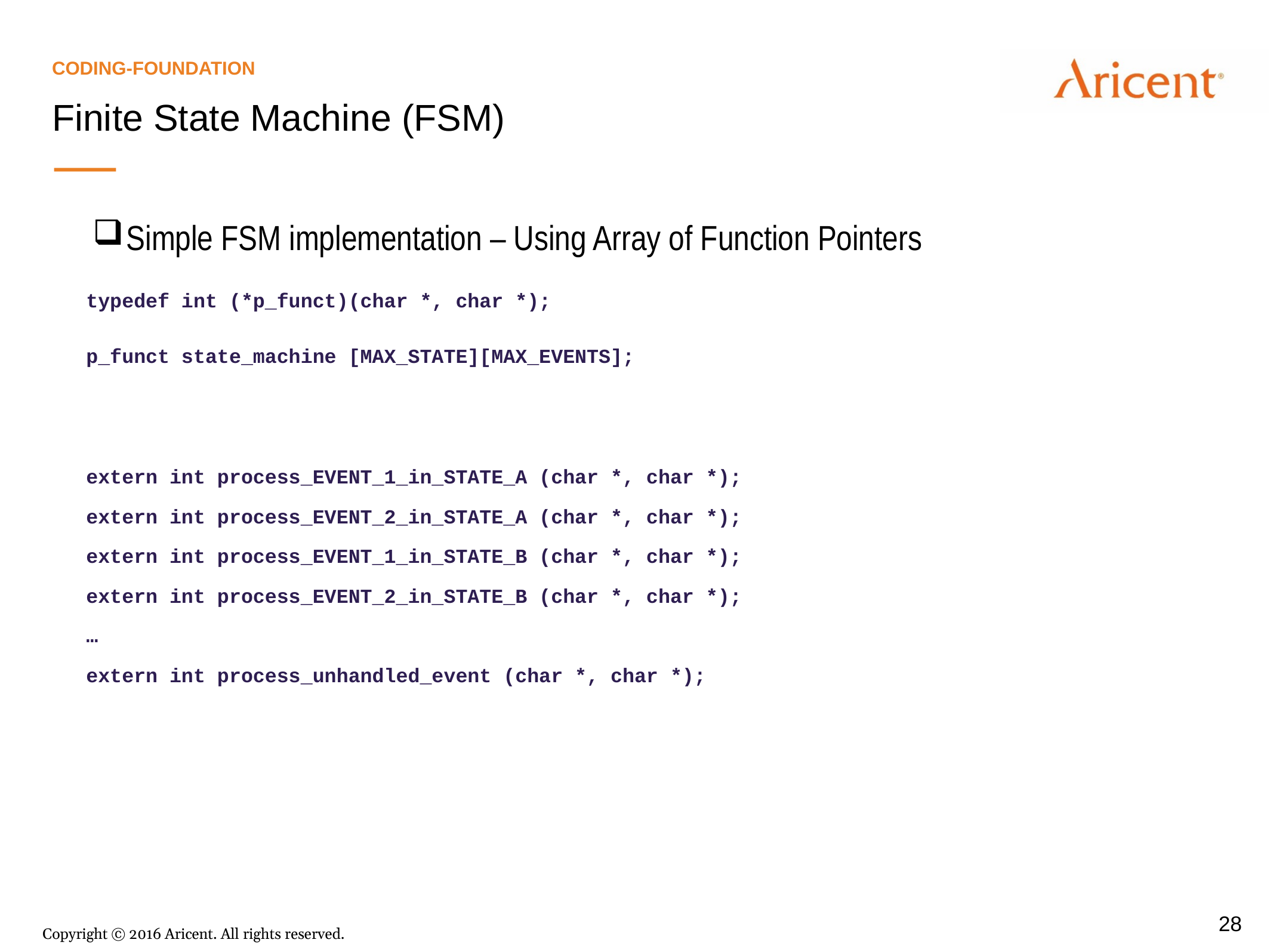

Coding-foundation
Finite State Machine (FSM)
Simple FSM implementation – Using Array of Function Pointers

typedef int (*p_funct)(char *, char *);

p_funct state_machine [MAX_STATE][MAX_EVENTS];

extern int process_EVENT_1_in_STATE_A (char *, char *);
extern int process_EVENT_2_in_STATE_A (char *, char *);
extern int process_EVENT_1_in_STATE_B (char *, char *);
extern int process_EVENT_2_in_STATE_B (char *, char *);
…
extern int process_unhandled_event (char *, char *);